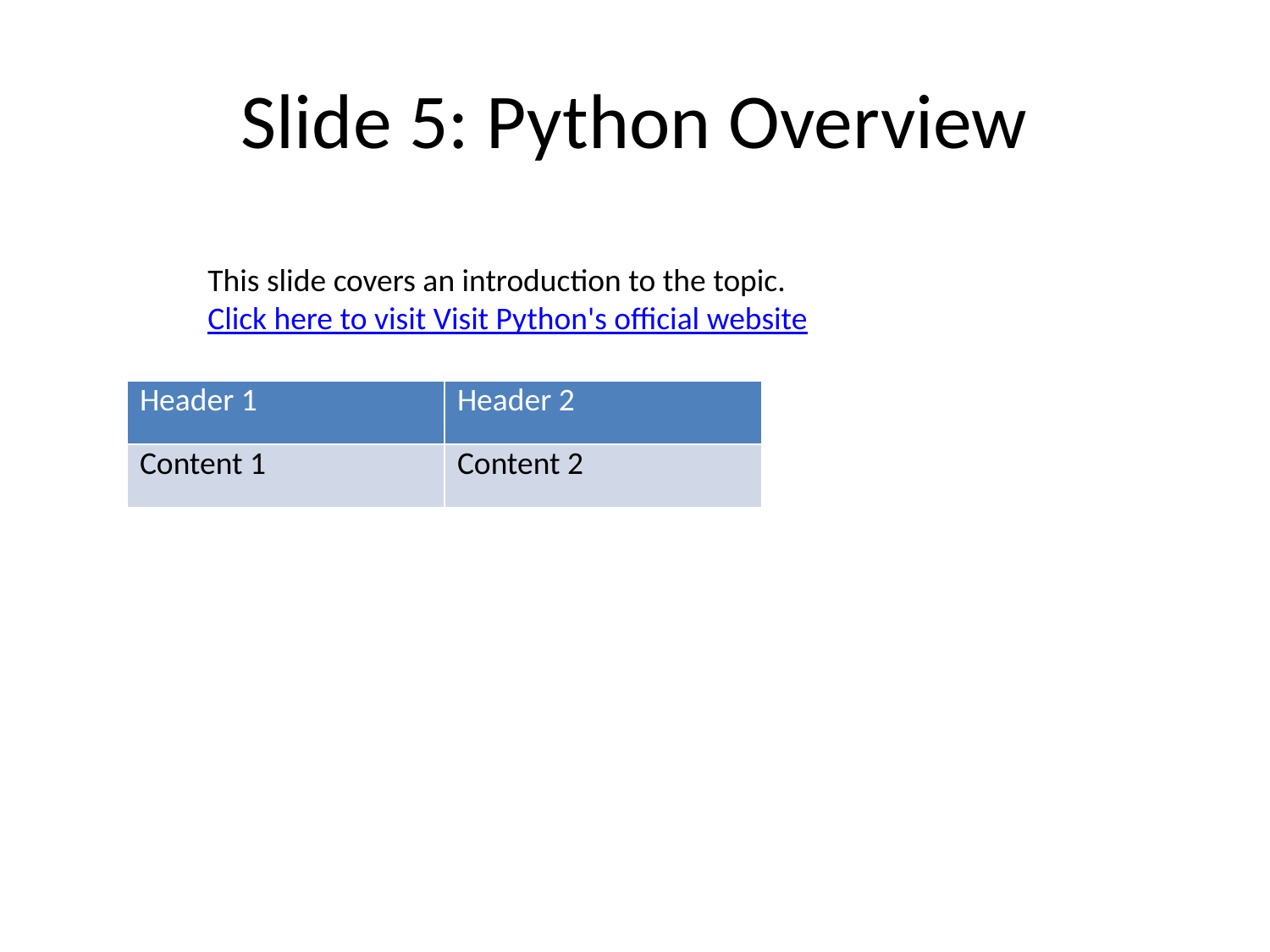

# Slide 5: Python Overview
This slide covers an introduction to the topic.
Click here to visit Visit Python's official website
| Header 1 | Header 2 |
| --- | --- |
| Content 1 | Content 2 |